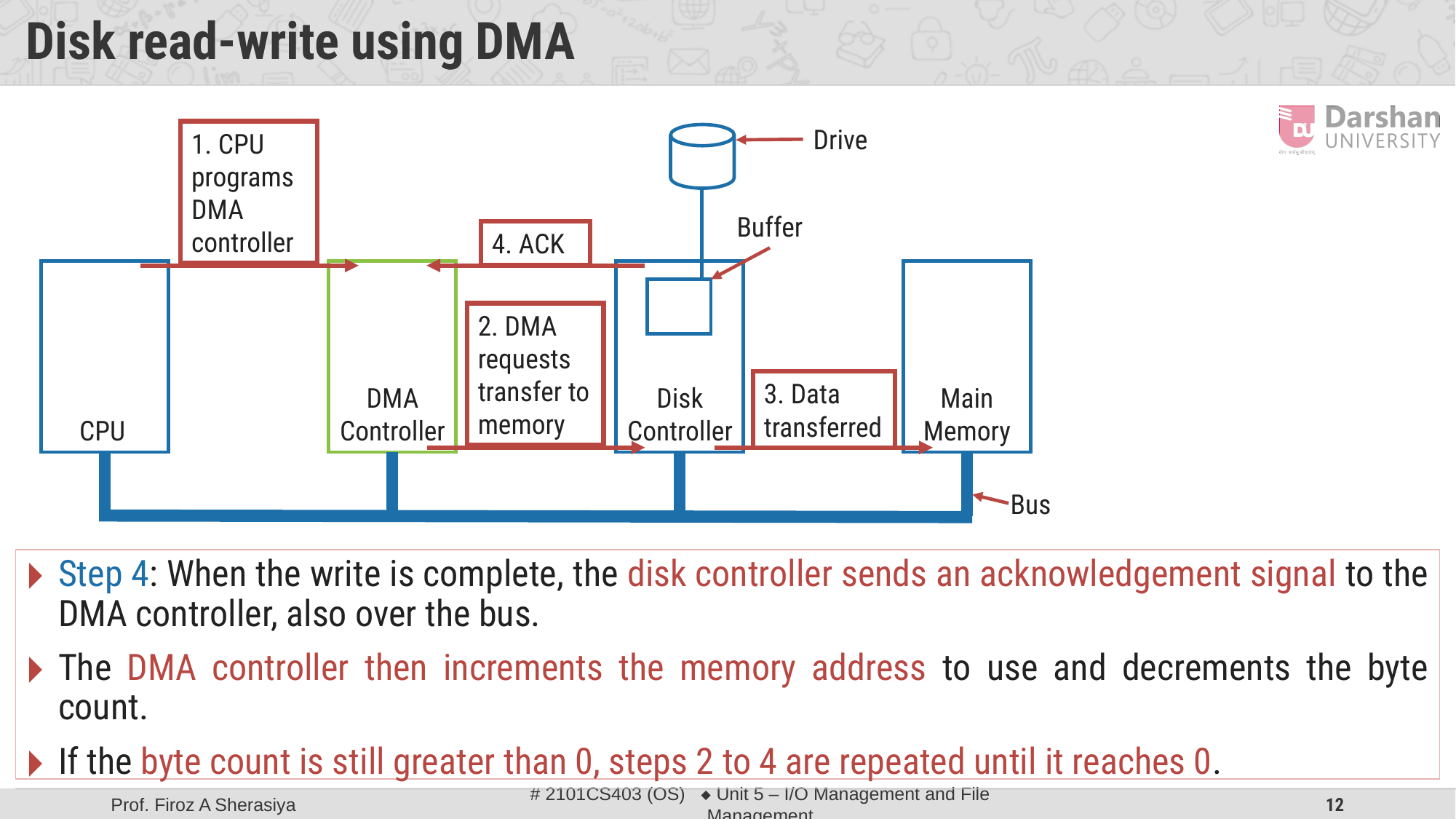

# Disk read-write using DMA
Drive
1. CPU programs DMA controller

Buffer
4. ACK

2. DMA requests transfer to memory
3. Data transferred
DMA Controller
Disk
Controller
Main
Memory
CPU
Bus
Step 4: When the write is complete, the disk controller sends an acknowledgement signal to the DMA controller, also over the bus.
The DMA controller then increments the memory address to use and decrements the byte count.
If the byte count is still greater than 0, steps 2 to 4 are repeated until it reaches 0.